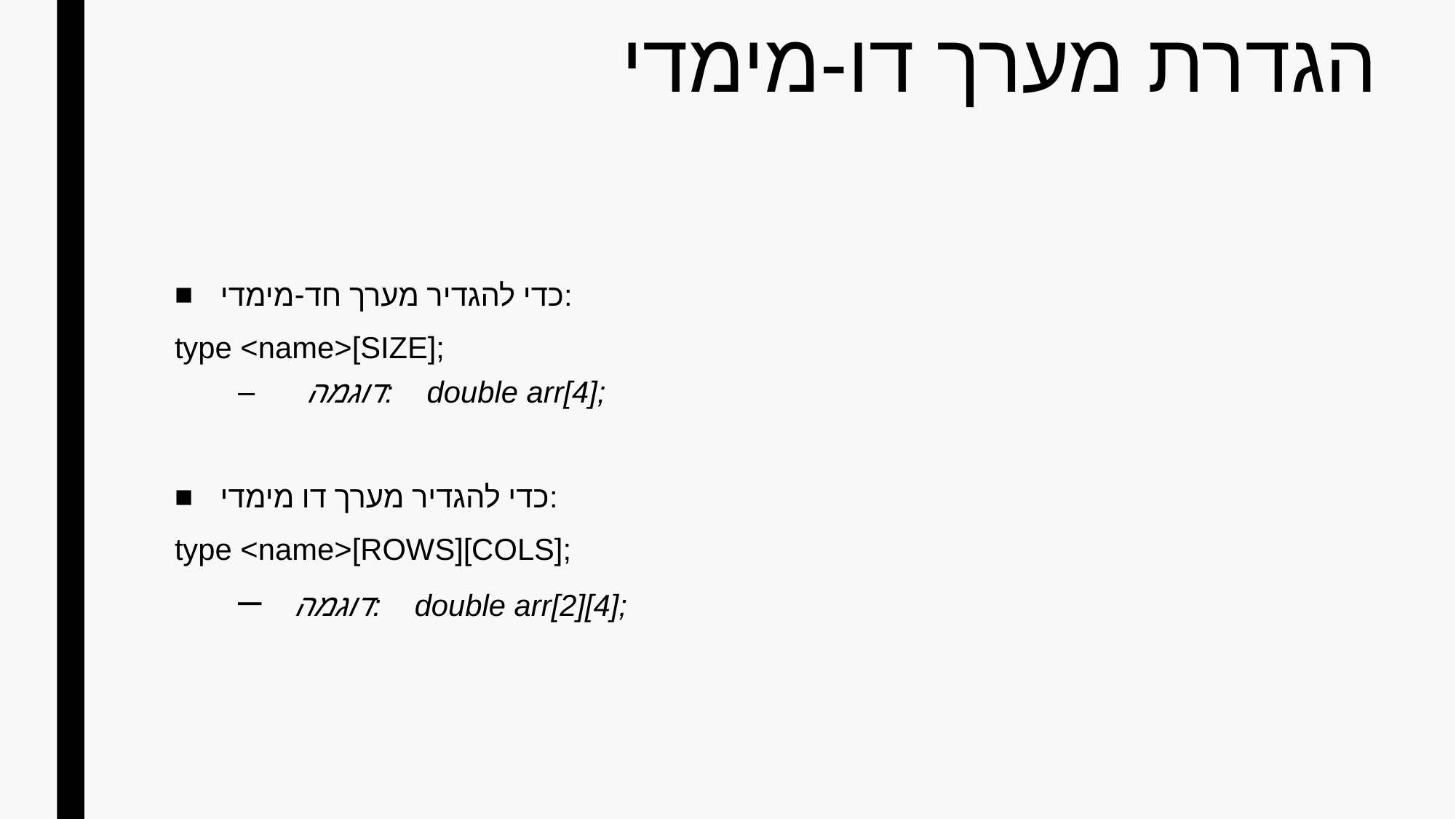

# הגדרת מערך דו-מימדי
כדי להגדיר מערך חד-מימדי:
type <name>[SIZE];
   דוגמה:    double arr[4];

כדי להגדיר מערך דו מימדי:
type <name>[ROWS][COLS];
 דוגמה:    double arr[2][4];